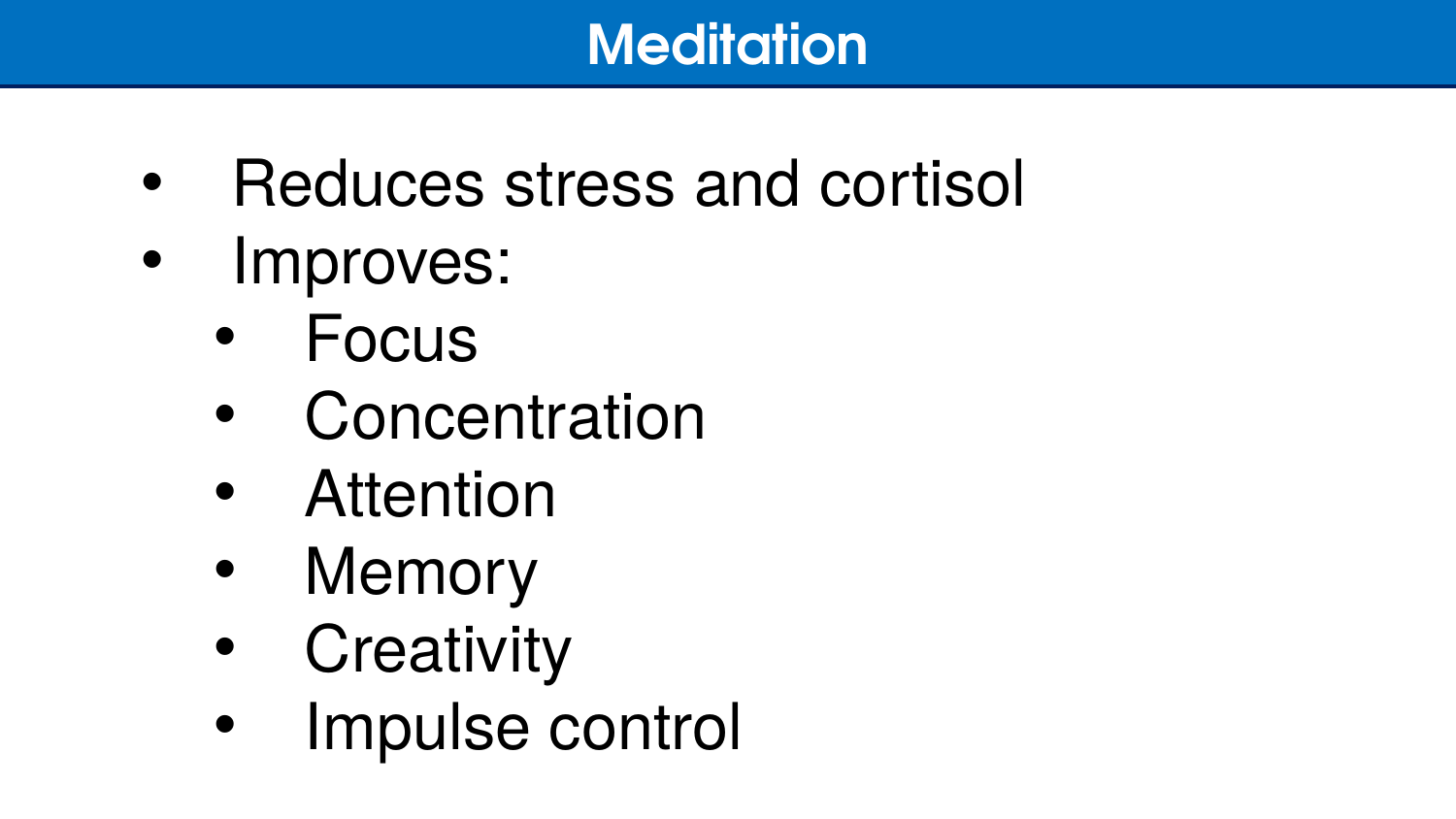

Meditation
Reduces stress and cortisol
Improves:
Focus
Concentration
Attention
Memory
Creativity
Impulse control

1